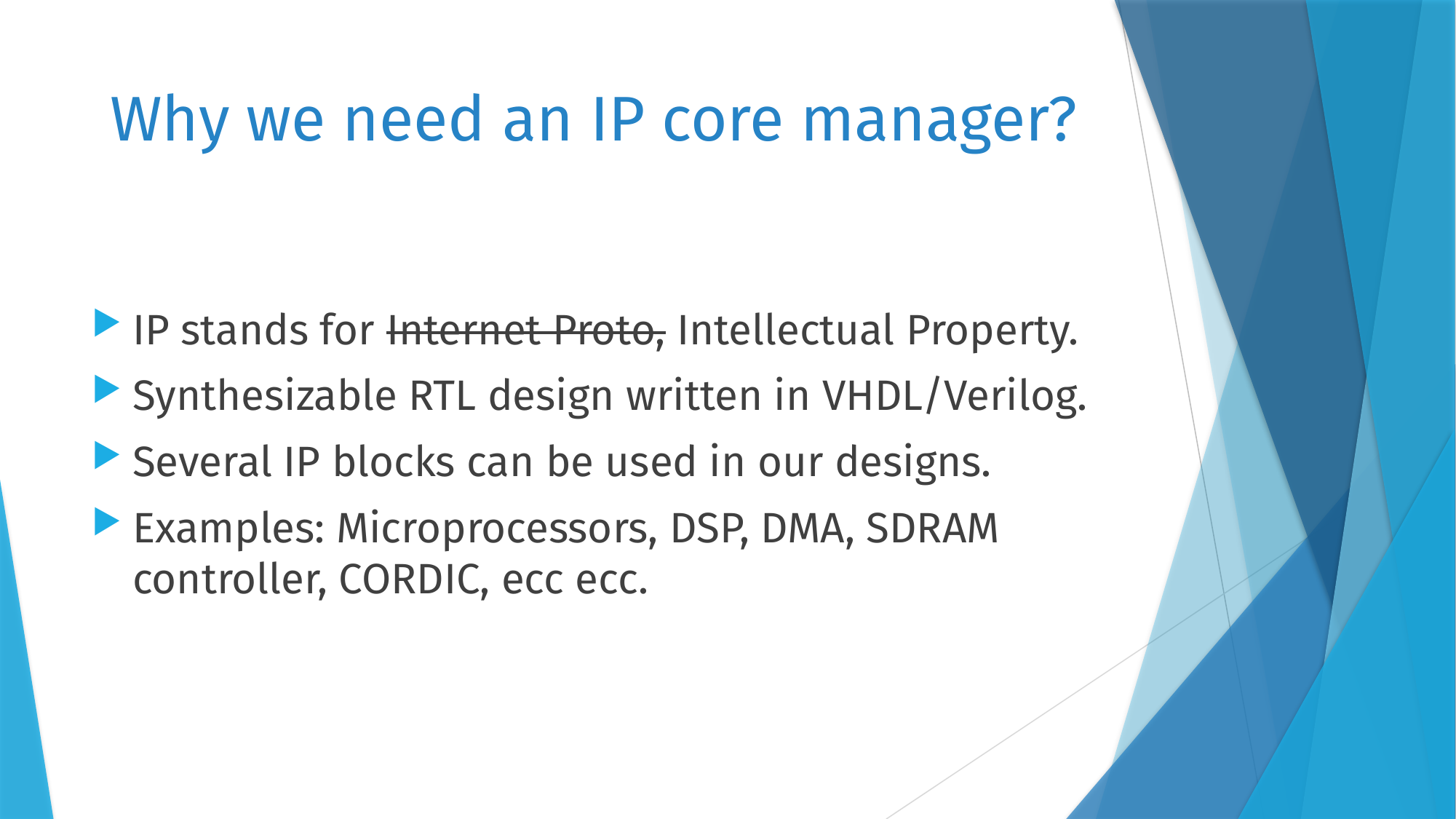

# Why we need an IP core manager?

IP stands for Internet Proto, Intellectual Property.
Synthesizable RTL design written in VHDL/Verilog.
Several IP blocks can be used in our designs.
Examples: Microprocessors, DSP, DMA, SDRAM controller, CORDIC, ecc ecc.